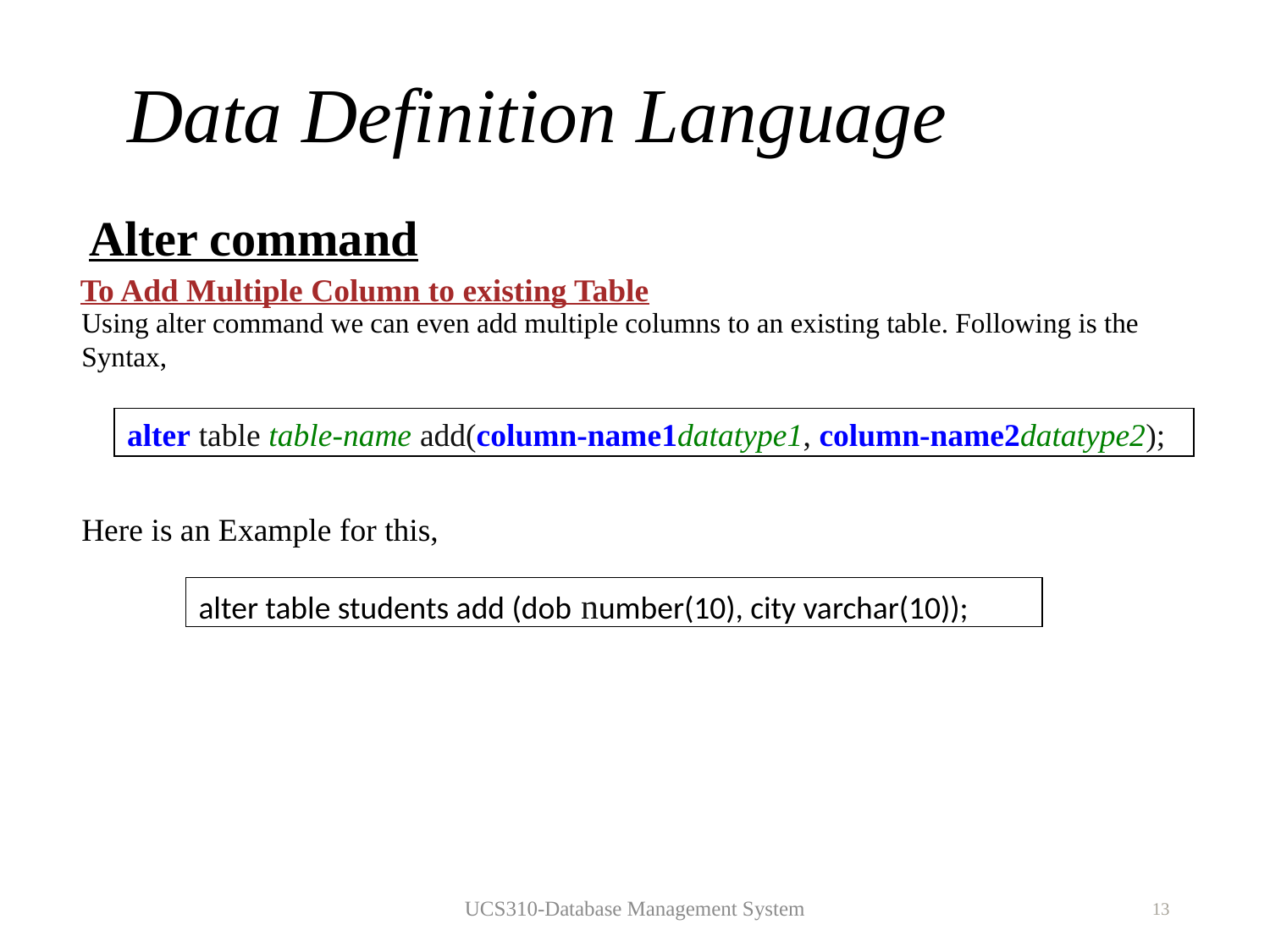

# Data Definition Language
Alter command
To Add Multiple Column to existing Table
Using alter command we can even add multiple columns to an existing table. Following is the Syntax,
alter table table-name add(column-name1datatype1, column-name2datatype2);

Here is an Example for this,
alter table students add (dob number(10), city varchar(10));
UCS310-Database Management System
13